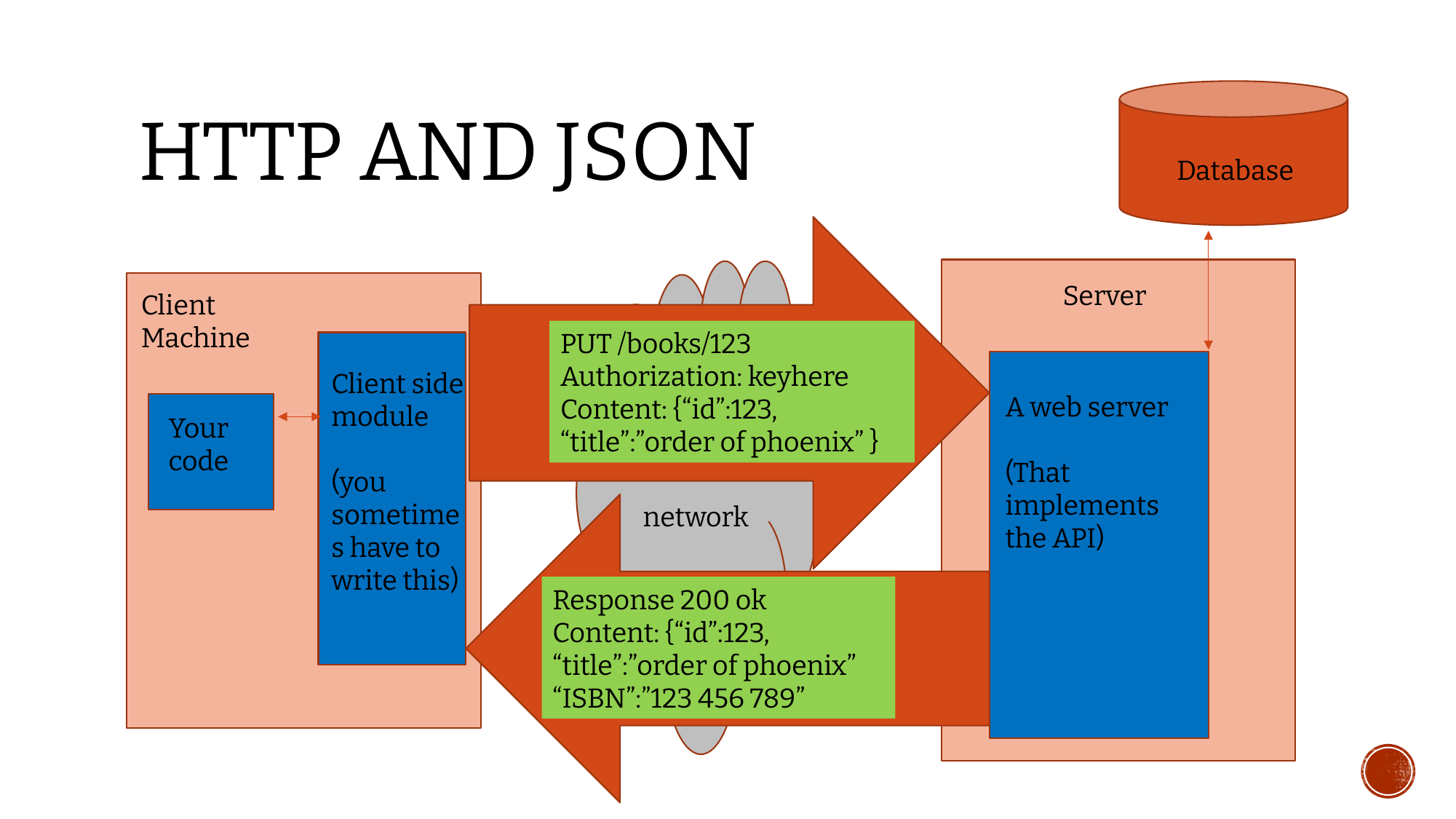

# HTTP and JSON

Database

Server
Client Machine
PUT /books/123
Authorization: keyhere
Content: {“id”:123,
“title”:”order of phoenix” }

Client side module

(you sometimes have to write this)
A web server

(That implements the API)

Your code
network

Response 200 ok
Content: {“id”:123,
“title”:”order of phoenix”
“ISBN”:”123 456 789”